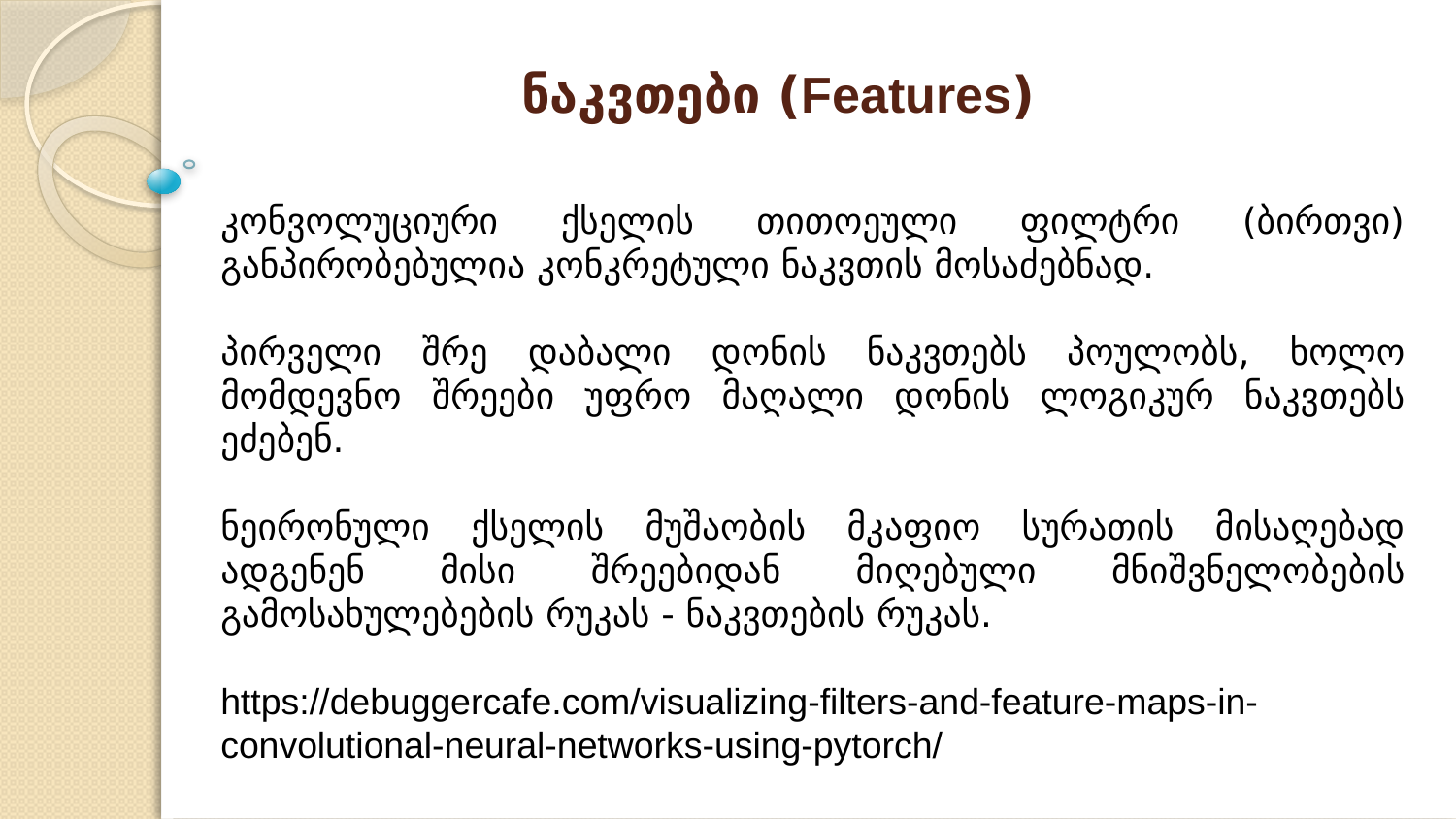

# ნაკვთები (Features)
კონვოლუციური ქსელის თითოეული ფილტრი (ბირთვი) განპირობებულია კონკრეტული ნაკვთის მოსაძებნად.

პირველი შრე დაბალი დონის ნაკვთებს პოულობს, ხოლო მომდევნო შრეები უფრო მაღალი დონის ლოგიკურ ნაკვთებს ეძებენ.

ნეირონული ქსელის მუშაობის მკაფიო სურათის მისაღებად ადგენენ მისი შრეებიდან მიღებული მნიშვნელობების გამოსახულებების რუკას - ნაკვთების რუკას.

https://debuggercafe.com/visualizing-filters-and-feature-maps-in-convolutional-neural-networks-using-pytorch/